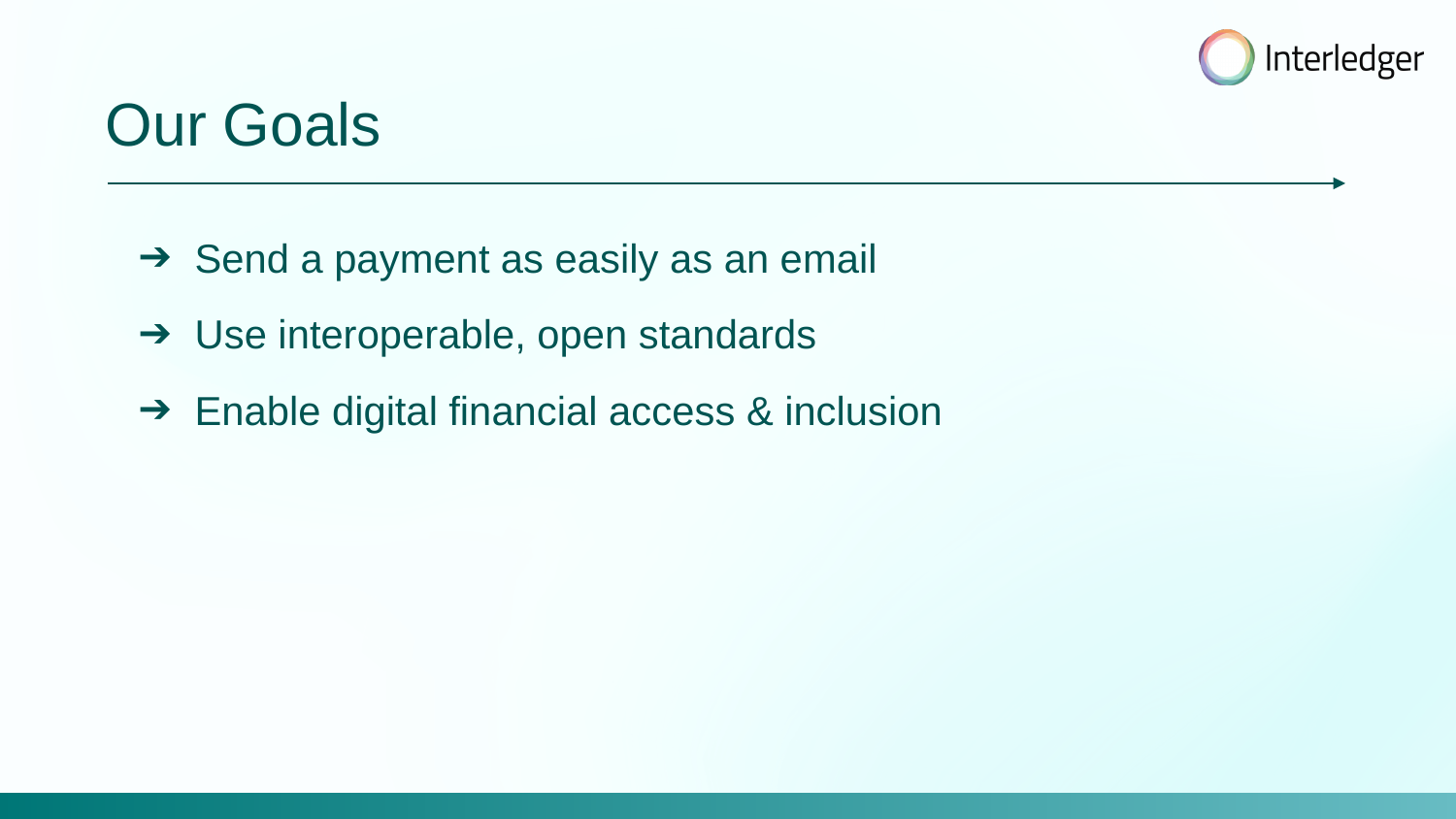

Our Goals
Send a payment as easily as an email
Use interoperable, open standards
Enable digital financial access & inclusion